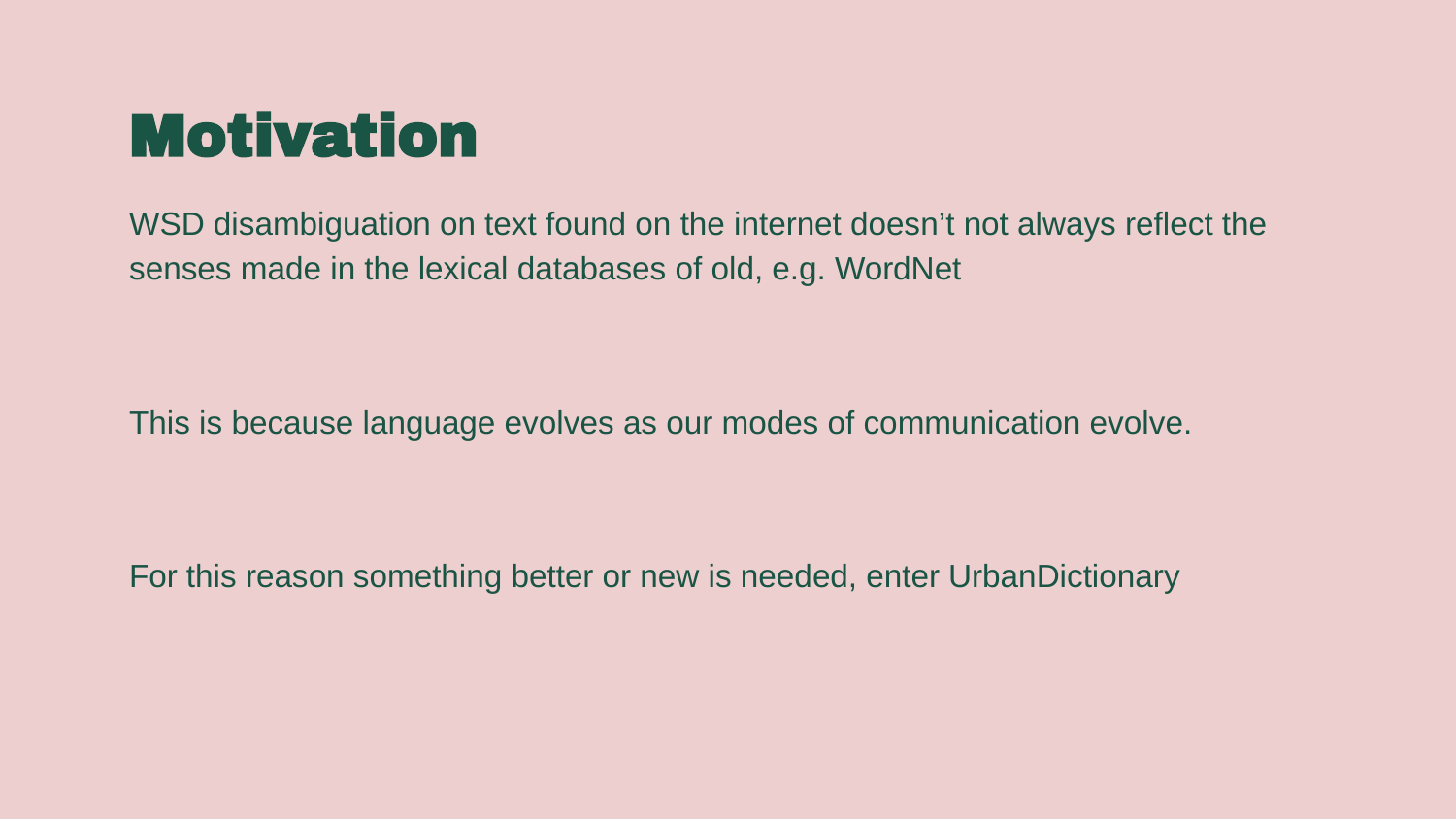

# Motivation
WSD disambiguation on text found on the internet doesn’t not always reflect the senses made in the lexical databases of old, e.g. WordNet

This is because language evolves as our modes of communication evolve.

For this reason something better or new is needed, enter UrbanDictionary